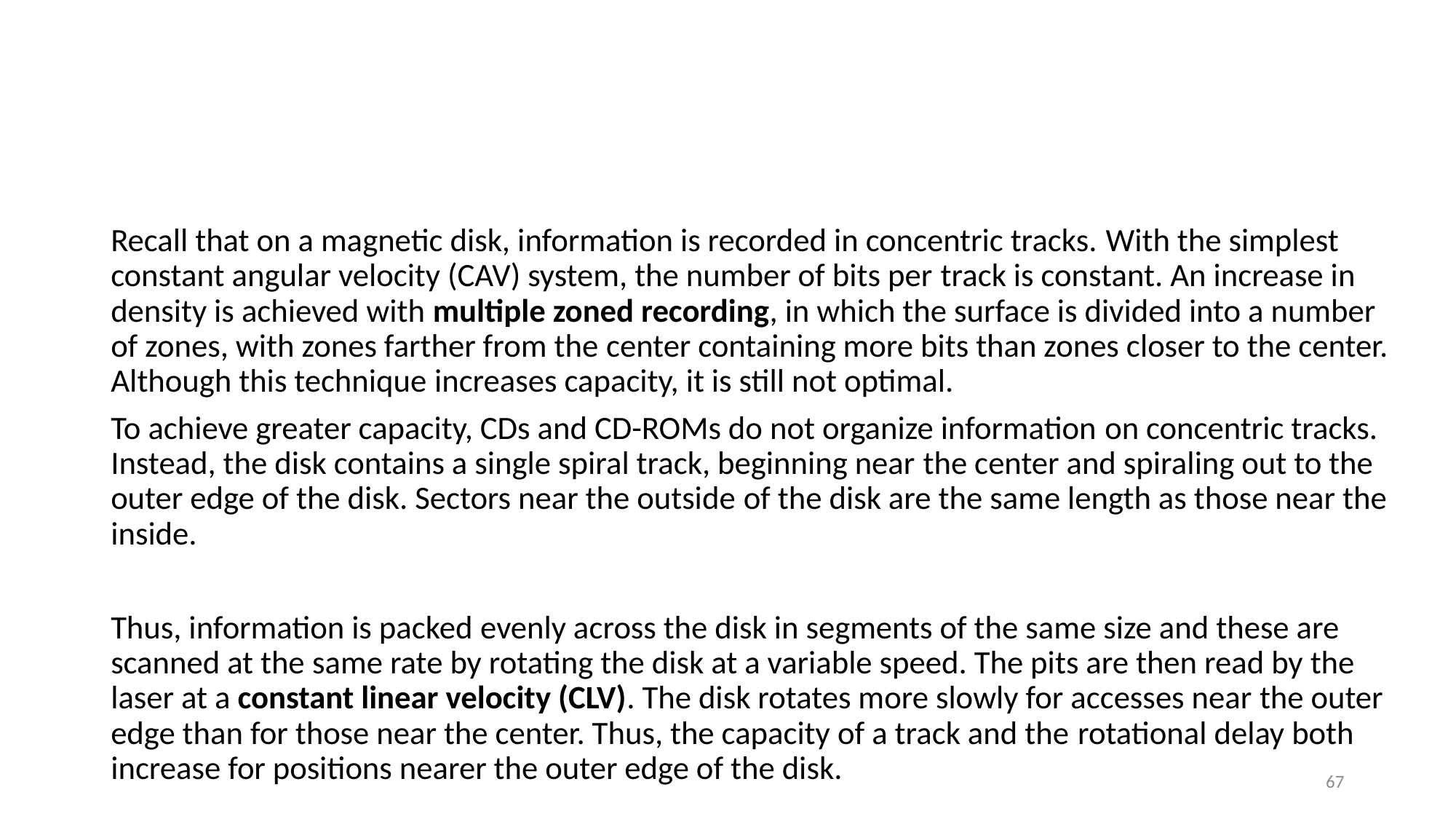

Recall that on a magnetic disk, information is recorded in concentric tracks. With the simplest constant angular velocity (CAV) system, the number of bits per track is constant. An increase in density is achieved with multiple zoned recording, in which the surface is divided into a number of zones, with zones farther from the center containing more bits than zones closer to the center. Although this technique increases capacity, it is still not optimal.
To achieve greater capacity, CDs and CD-ROMs do not organize information on concentric tracks. Instead, the disk contains a single spiral track, beginning near the center and spiraling out to the outer edge of the disk. Sectors near the outside of the disk are the same length as those near the inside.

Thus, information is packed evenly across the disk in segments of the same size and these are scanned at the same rate by rotating the disk at a variable speed. The pits are then read by the laser at a constant linear velocity (CLV). The disk rotates more slowly for accesses near the outer edge than for those near the center. Thus, the capacity of a track and the rotational delay both increase for positions nearer the outer edge of the disk.
67